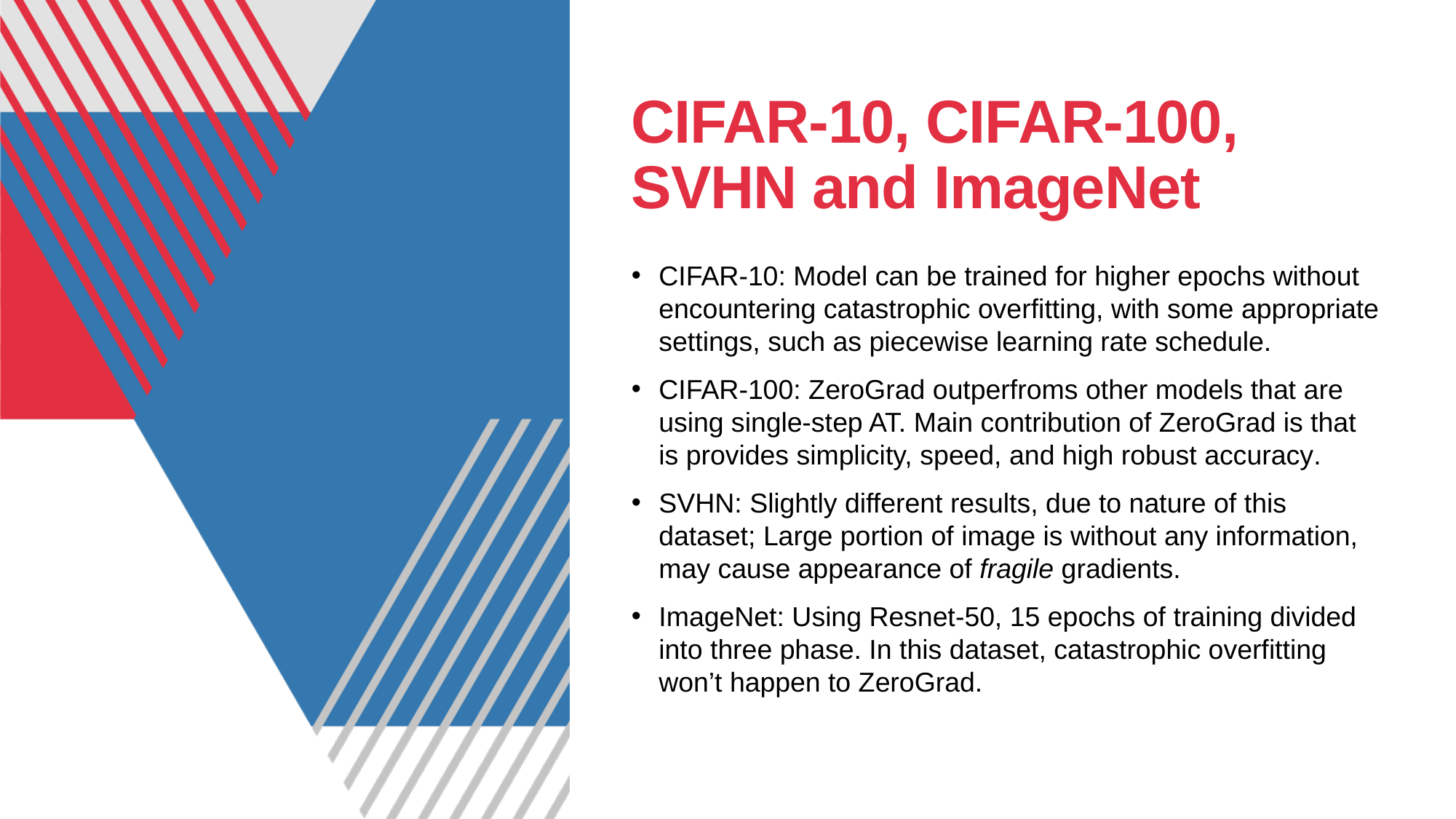

# CIFAR-10, CIFAR-100, SVHN and ImageNet
CIFAR-10: Model can be trained for higher epochs without encountering catastrophic overfitting, with some appropriate settings, such as piecewise learning rate schedule.
CIFAR-100: ZeroGrad outperfroms other models that are using single-step AT. Main contribution of ZeroGrad is that is provides simplicity, speed, and high robust accuracy.
SVHN: Slightly different results, due to nature of this dataset; Large portion of image is without any information, may cause appearance of fragile gradients.
ImageNet: Using Resnet-50, 15 epochs of training divided into three phase. In this dataset, catastrophic overfitting won’t happen to ZeroGrad.